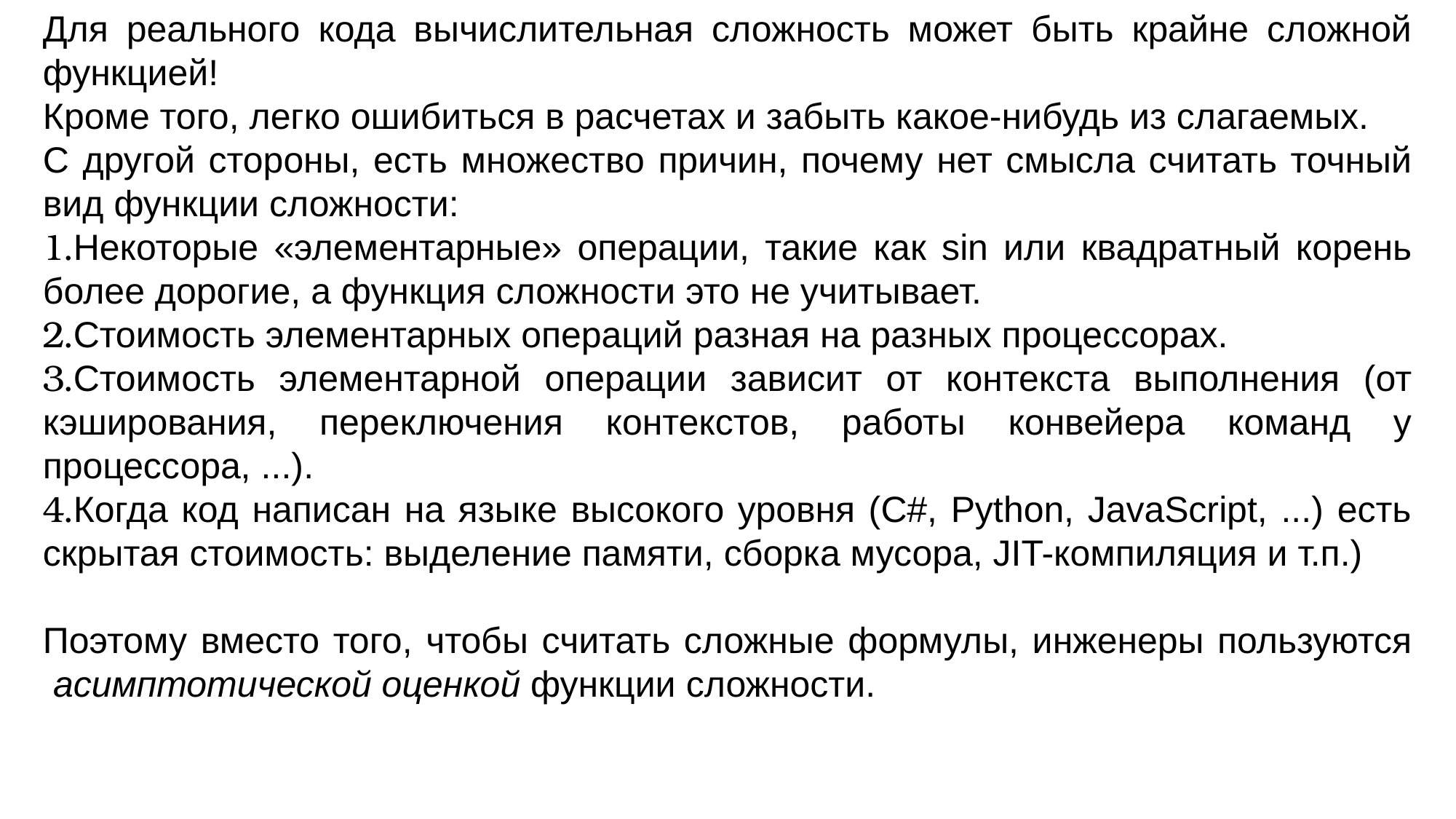

Для реального кода вычислительная сложность может быть крайне сложной функцией!
Кроме того, легко ошибиться в расчетах и забыть какое-нибудь из слагаемых.
С другой стороны, есть множество причин, почему нет смысла считать точный вид функции сложности:
Некоторые «элементарные» операции, такие как sin или квадратный корень более дорогие, а функция сложности это не учитывает.
Стоимость элементарных операций разная на разных процессорах.
Стоимость элементарной операции зависит от контекста выполнения (от кэширования, переключения контекстов, работы конвейера команд у процессора, ...).
Когда код написан на языке высокого уровня (C#, Python, JavaScript, ...) есть скрытая стоимость: выделение памяти, сборка мусора, JIT-компиляция и т.п.)

Поэтому вместо того, чтобы считать сложные формулы, инженеры пользуются  асимптотической оценкой функции сложности.